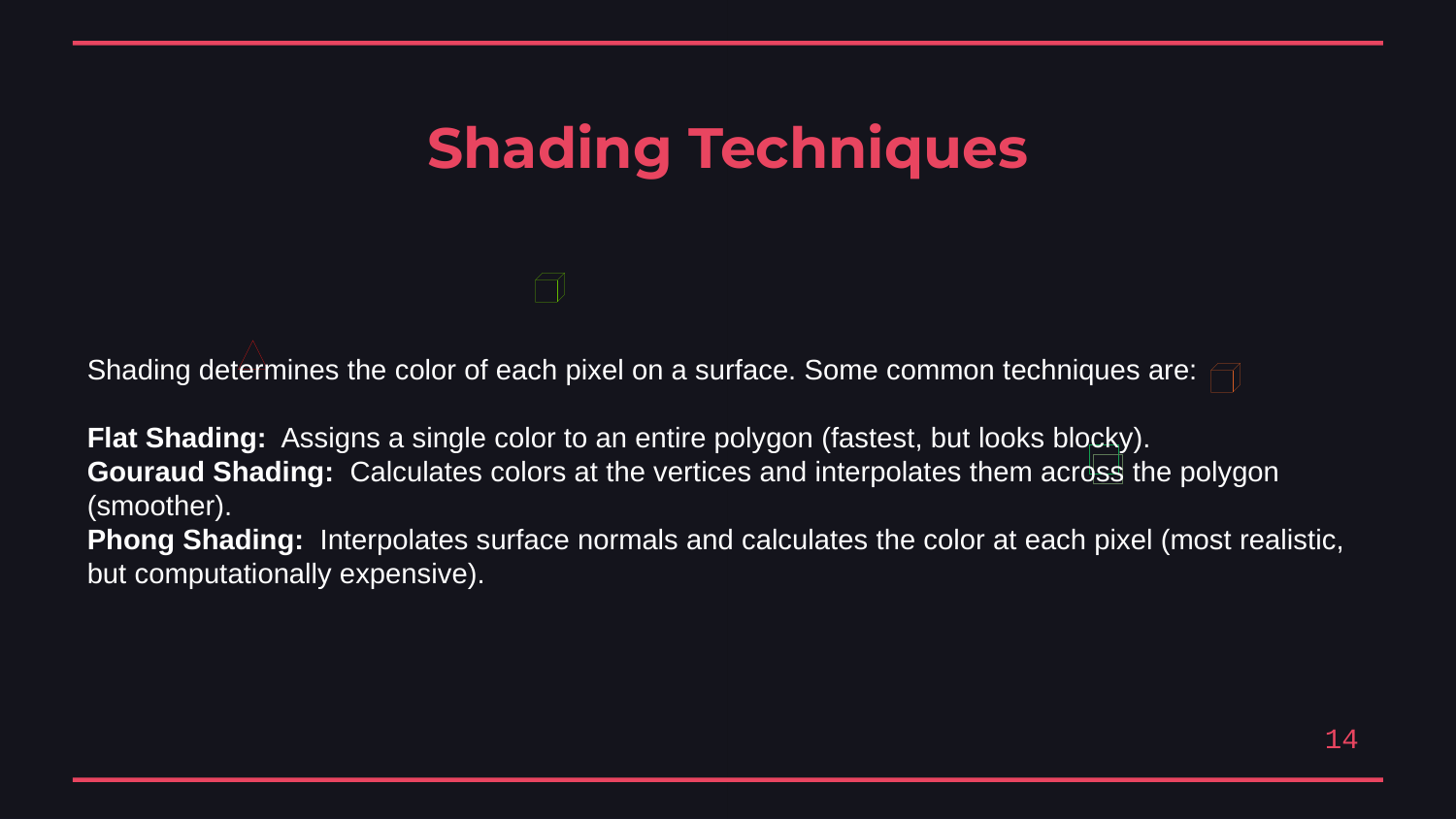

Shading Techniques
Shading determines the color of each pixel on a surface. Some common techniques are:

Flat Shading:  Assigns a single color to an entire polygon (fastest, but looks blocky).
Gouraud Shading:  Calculates colors at the vertices and interpolates them across the polygon (smoother).
Phong Shading:  Interpolates surface normals and calculates the color at each pixel (most realistic, but computationally expensive).

14